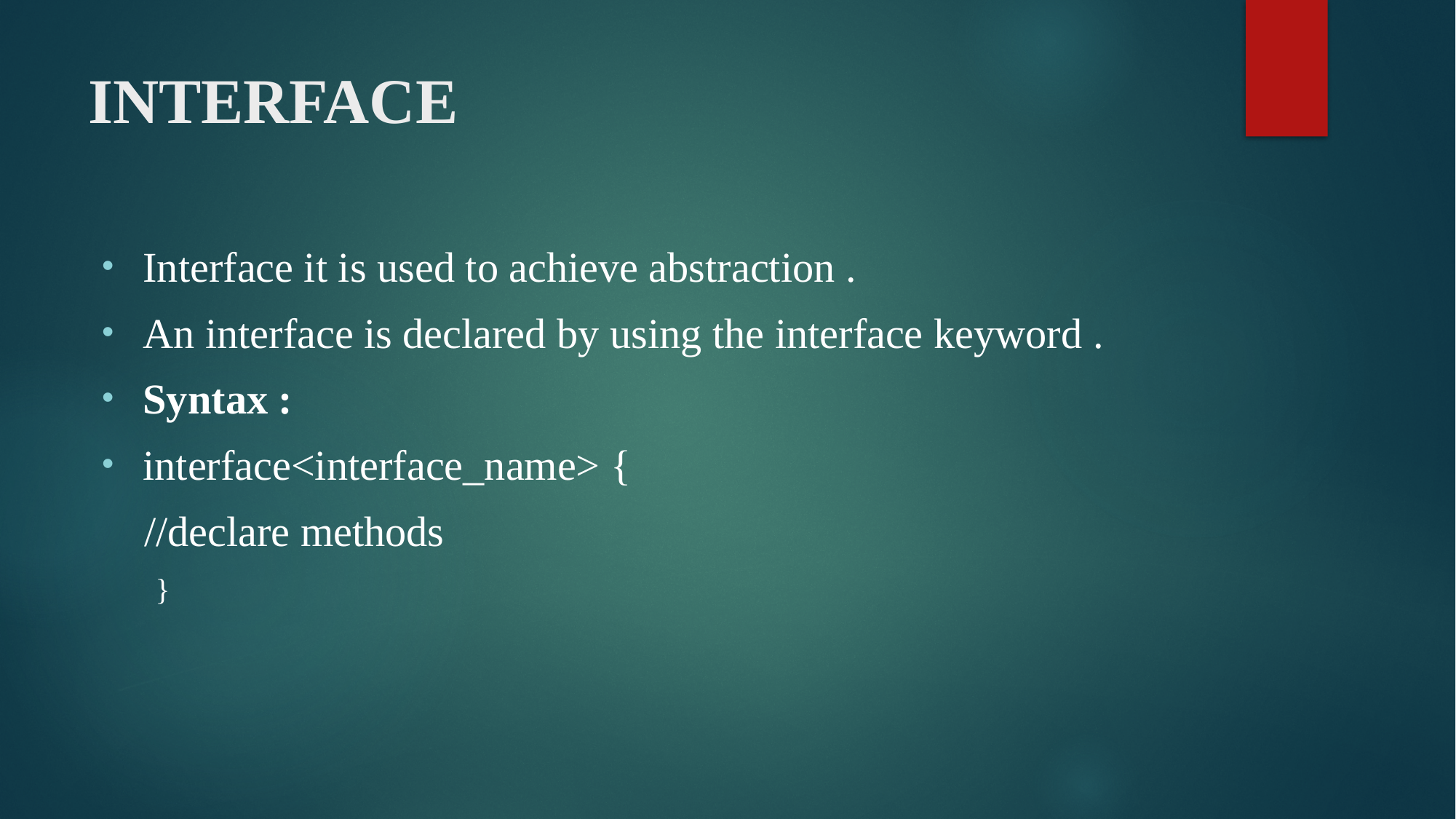

# INTERFACE
Interface it is used to achieve abstraction .
An interface is declared by using the interface keyword .
Syntax :
interface<interface_name> {
    //declare methods
       }